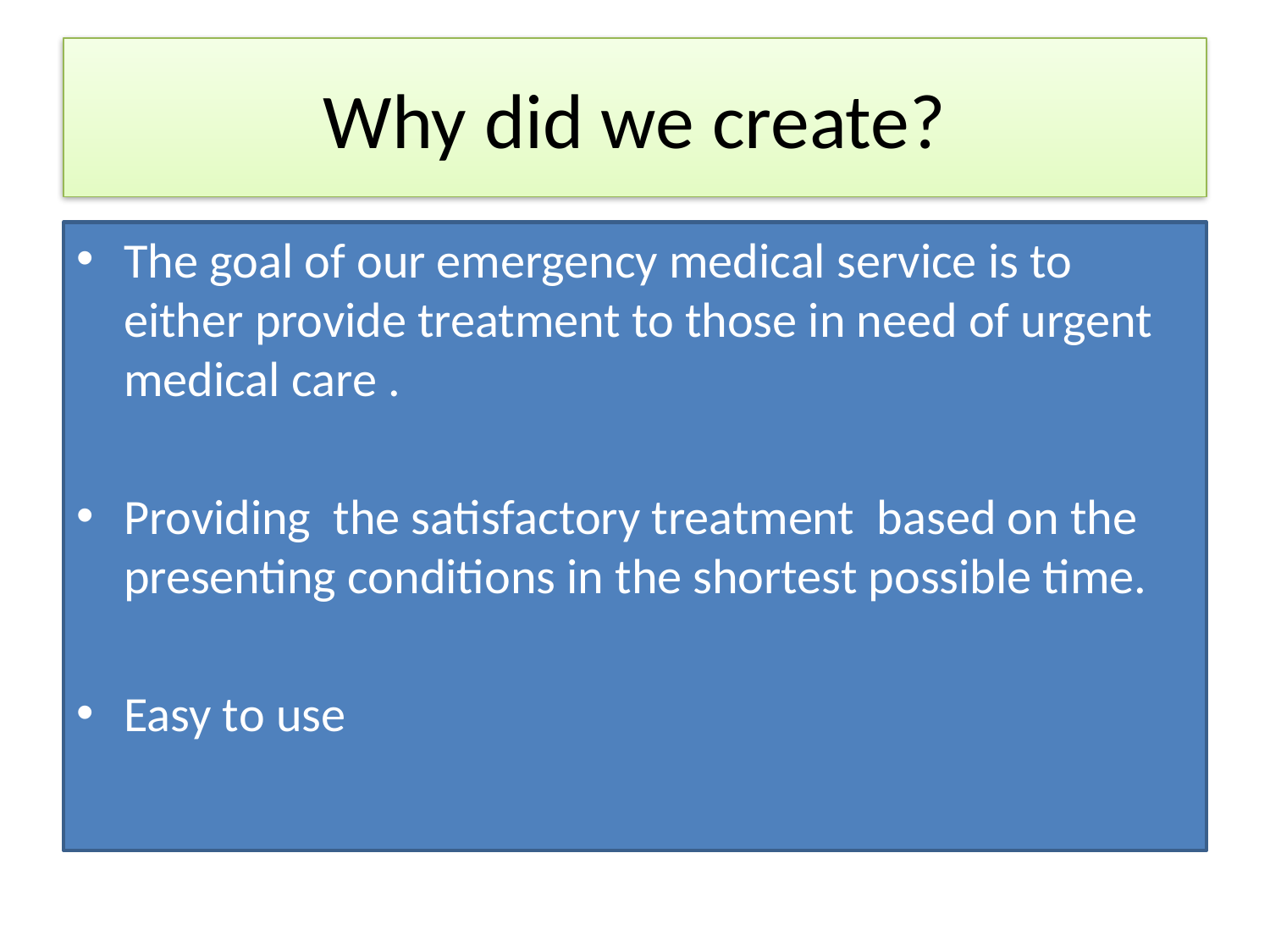

# Why did we create?
The goal of our emergency medical service is to either provide treatment to those in need of urgent medical care .

Providing  the satisfactory treatment  based on the presenting conditions in the shortest possible time.

Easy to use